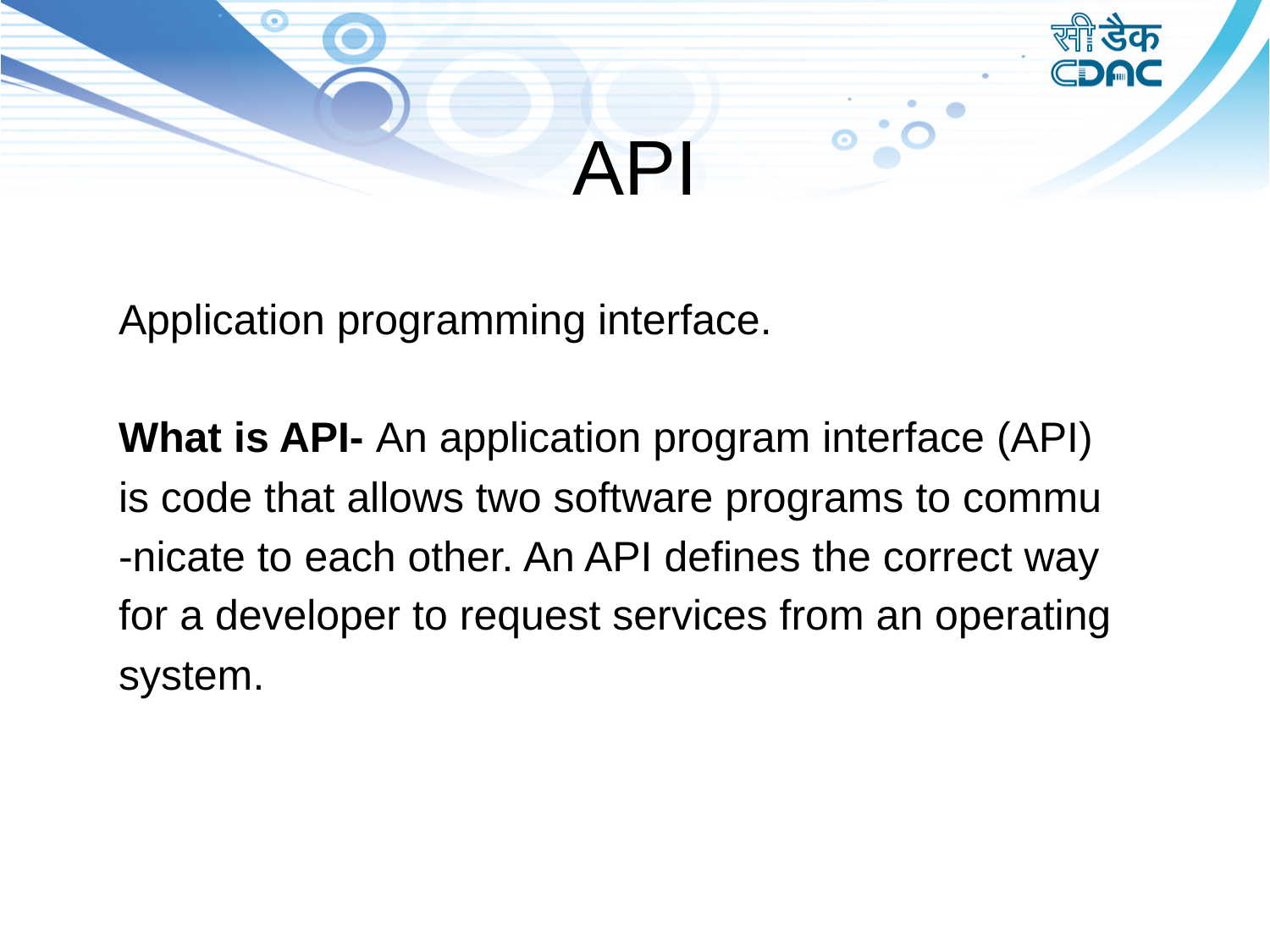

# API
Application programming interface.

What is API- An application program interface (API)
is code that allows two software programs to commu
-nicate to each other. An API defines the correct way
for a developer to request services from an operating
system.